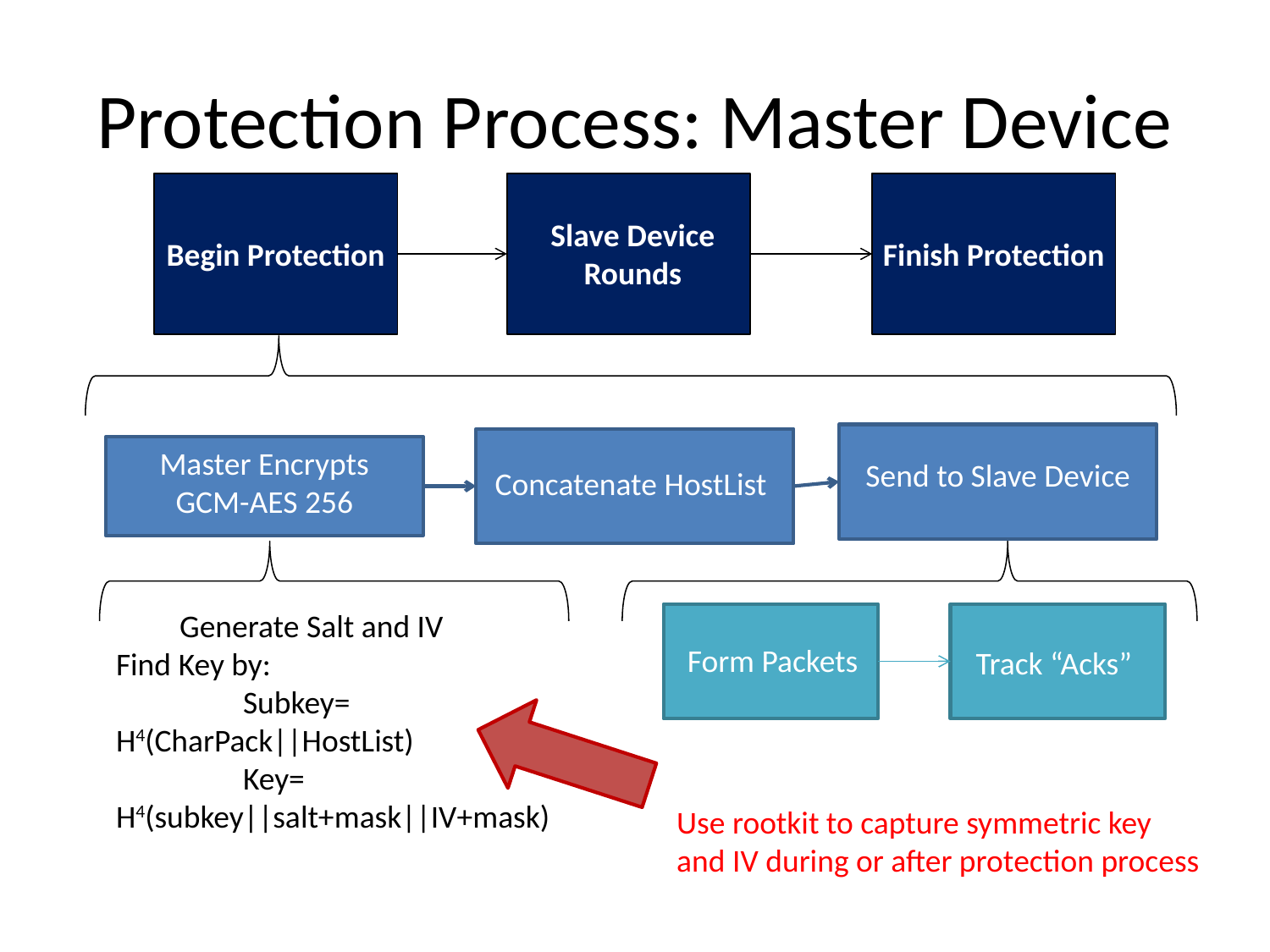

# Protection Process: Master Device

Slave Device Rounds
Begin Protection
Finish Protection

Master Encrypts
GCM-AES 256
Send to Slave Device
Concatenate HostList
	Generate Salt and IV
Find Key by:
		Subkey=
H4(CharPack||HostList)
		Key=
H4(subkey||salt+mask||IV+mask)

Form Packets
Track “Acks”

Use rootkit to capture symmetric key
and IV during or after protection process